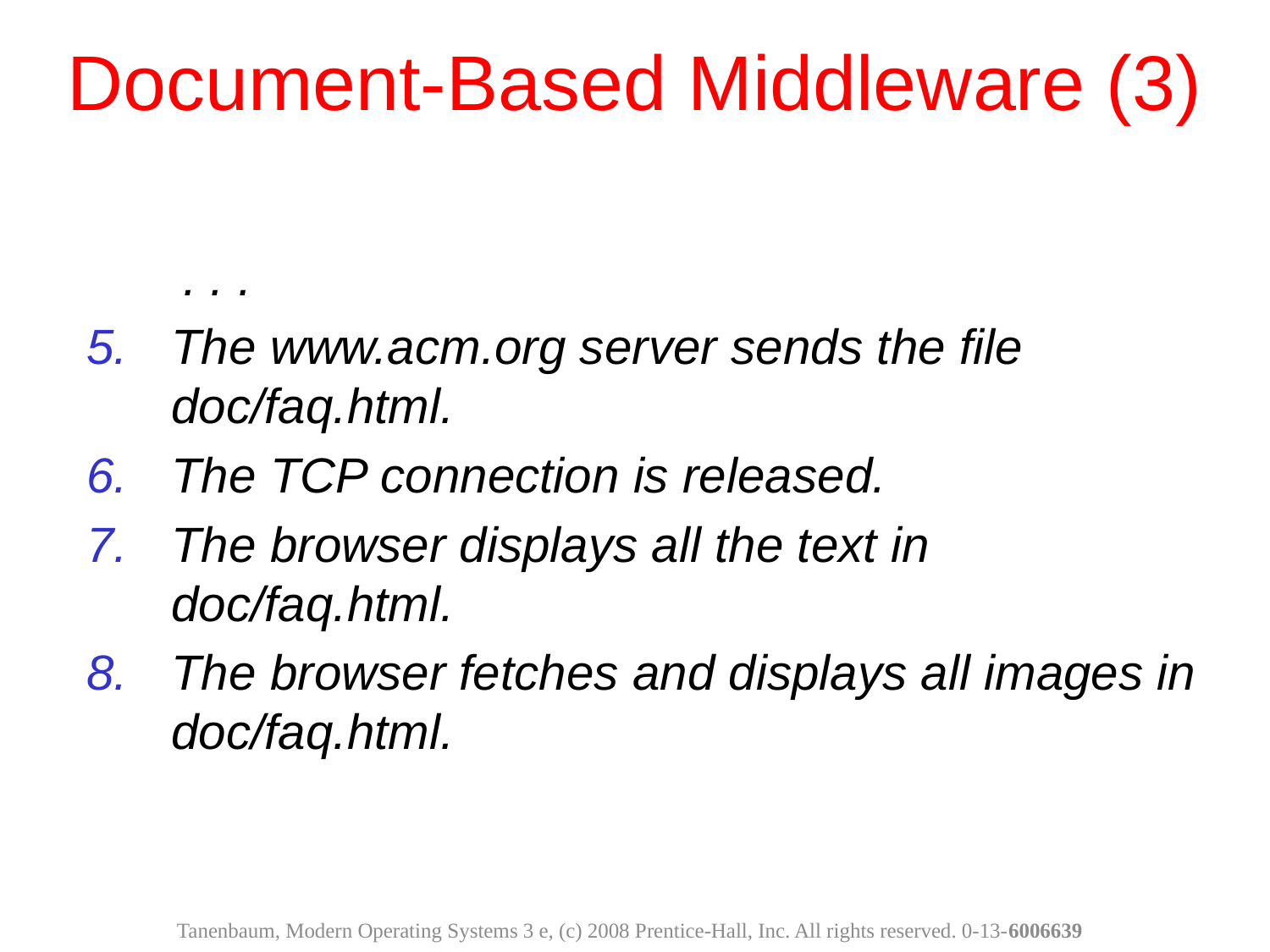

# Document-Based Middleware (3)
       . . .
The www.acm.org server sends the file doc/faq.html.
The TCP connection is released.
The browser displays all the text in doc/faq.html.
The browser fetches and displays all images in doc/faq.html.
Tanenbaum, Modern Operating Systems 3 e, (c) 2008 Prentice-Hall, Inc. All rights reserved. 0-13-6006639